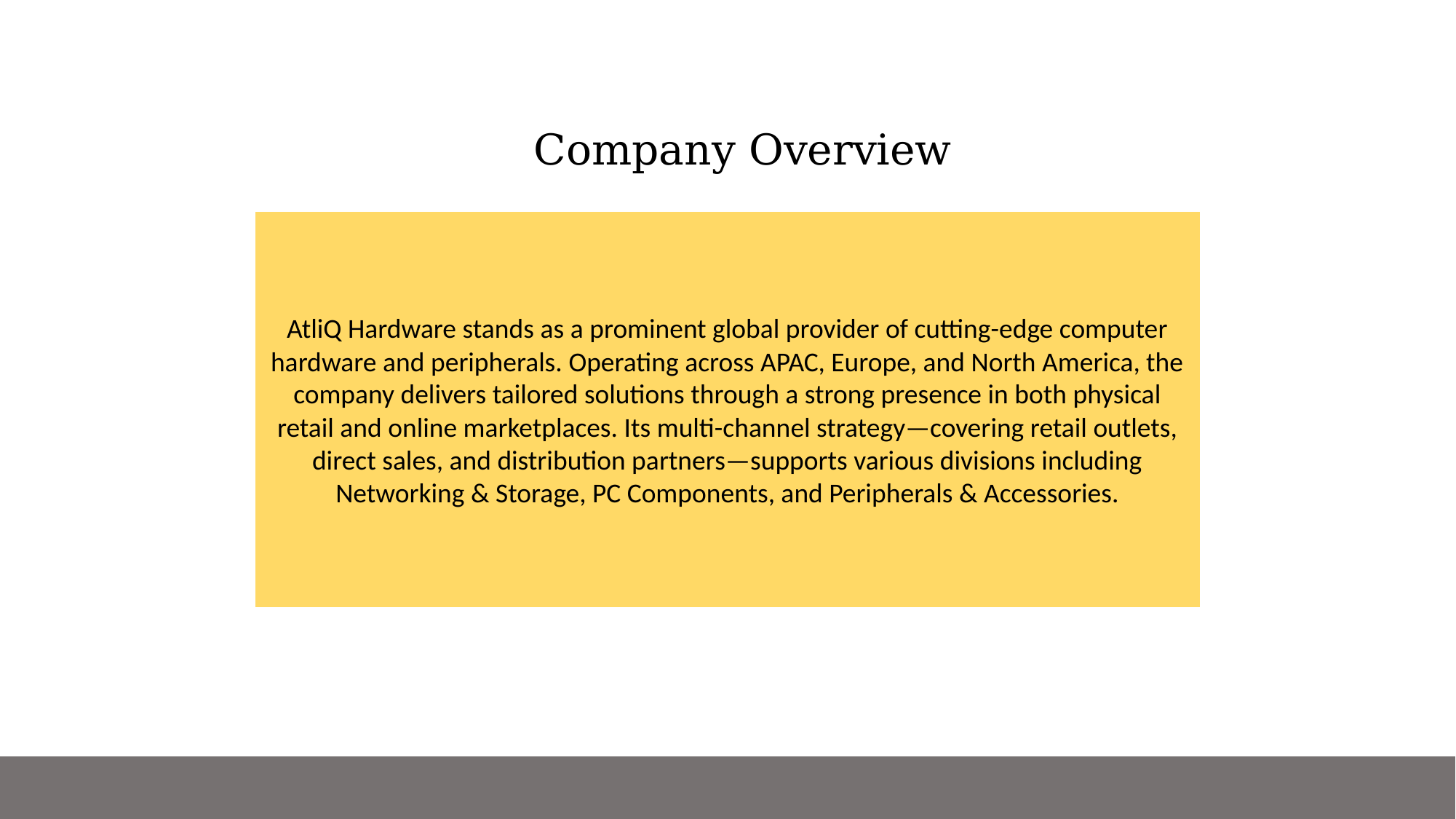

Company Overview
AtliQ Hardware stands as a prominent global provider of cutting-edge computer hardware and peripherals. Operating across APAC, Europe, and North America, the company delivers tailored solutions through a strong presence in both physical retail and online marketplaces. Its multi-channel strategy—covering retail outlets, direct sales, and distribution partners—supports various divisions including Networking & Storage, PC Components, and Peripherals & Accessories.